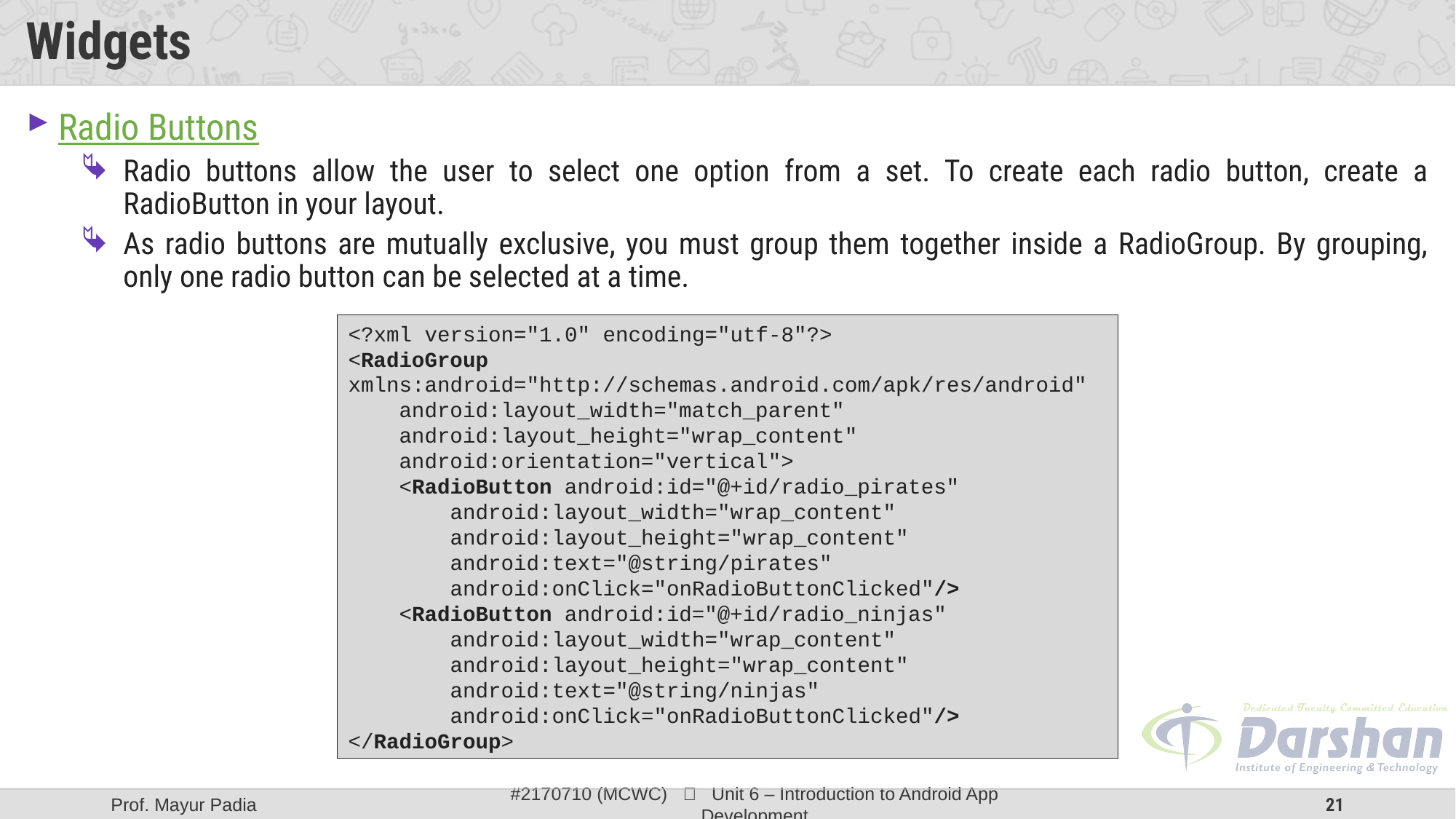

# Widgets
Radio Buttons
Radio buttons allow the user to select one option from a set. To create each radio button, create a RadioButton in your layout.
As radio buttons are mutually exclusive, you must group them together inside a RadioGroup. By grouping, only one radio button can be selected at a time.
<?xml version="1.0" encoding="utf-8"?>
<RadioGroup xmlns:android="http://schemas.android.com/apk/res/android"
    android:layout_width="match_parent"
    android:layout_height="wrap_content"
    android:orientation="vertical">
    <RadioButton android:id="@+id/radio_pirates"
        android:layout_width="wrap_content"
        android:layout_height="wrap_content"
        android:text="@string/pirates"
        android:onClick="onRadioButtonClicked"/>
    <RadioButton android:id="@+id/radio_ninjas"
        android:layout_width="wrap_content"
        android:layout_height="wrap_content"
        android:text="@string/ninjas"
        android:onClick="onRadioButtonClicked"/>
</RadioGroup>